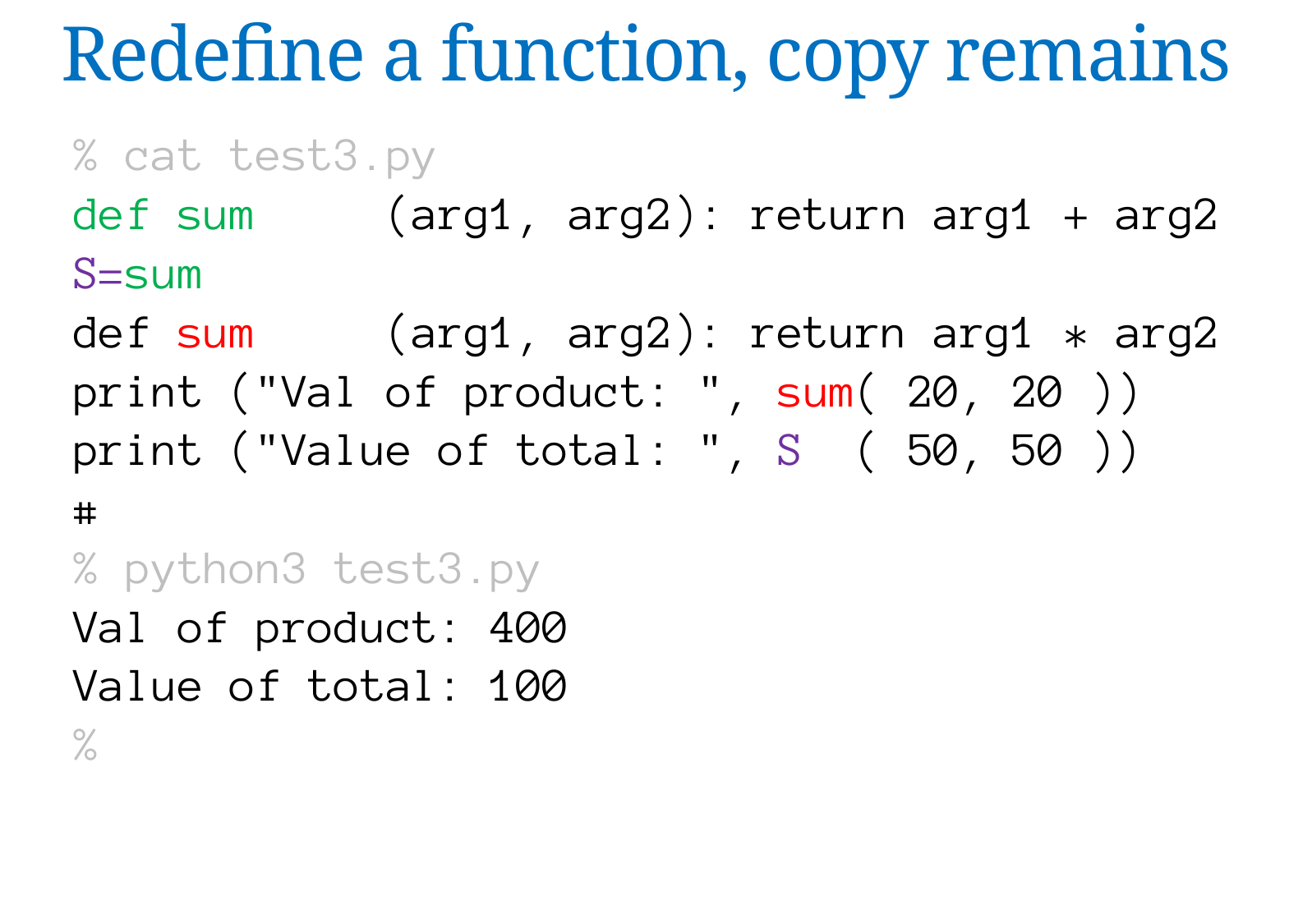

Redefine a function, copy remains
% cat test3.py
def sum     (arg1, arg2): return arg1 + arg2
S=sum
def sum     (arg1, arg2): return arg1 * arg2
print ("Val of product: ", sum( 20, 20 ))
print ("Value of total: ", S  ( 50, 50 ))
#
% python3 test3.py
Val of product: 400
Value of total: 100
%